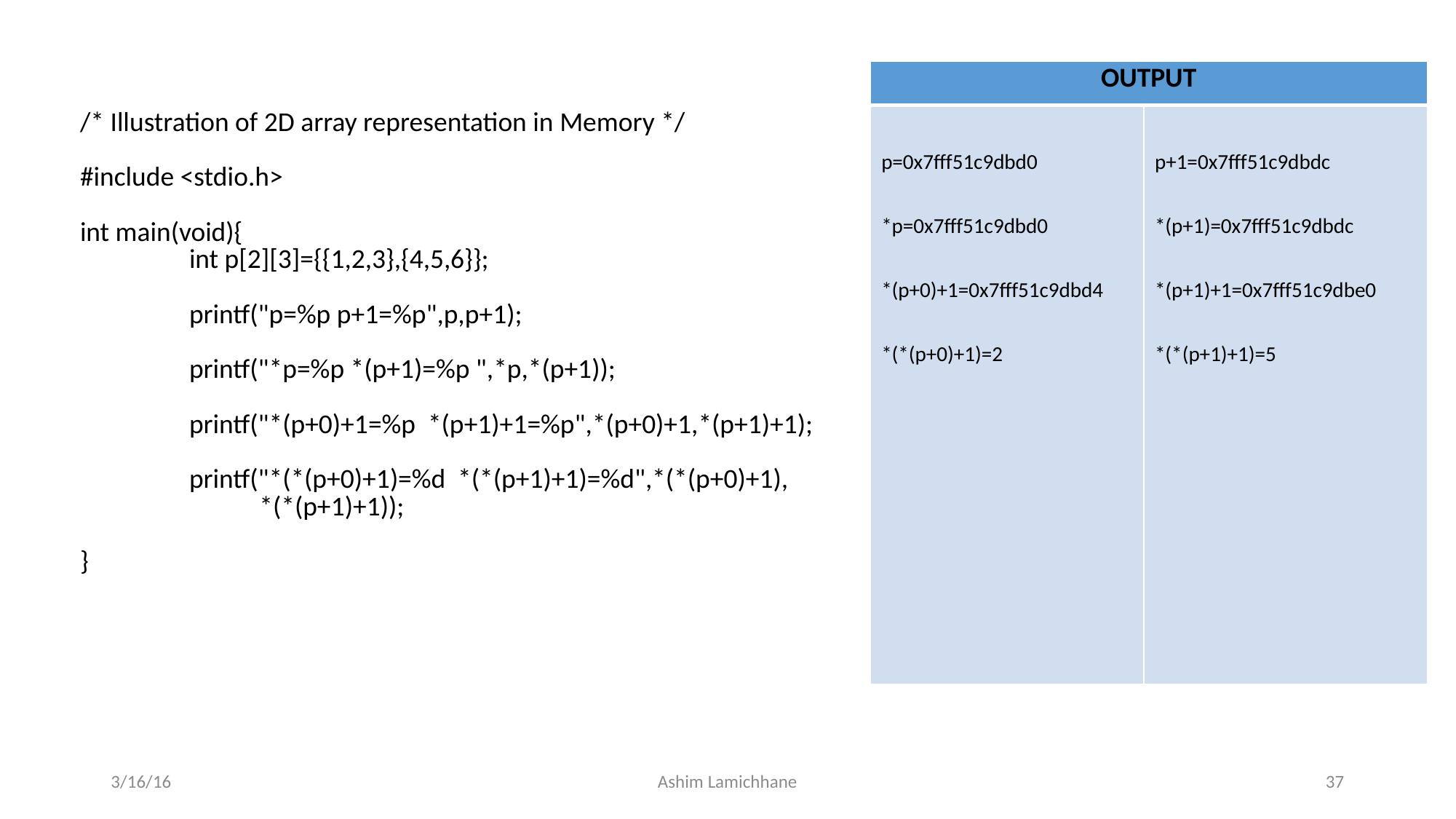

|  | OUTPUT |  |
| --- | --- | --- |
| /\* Illustration of 2D array representation in Memory \*/   #include <stdio.h>   int main(void){ int p[2][3]={{1,2,3},{4,5,6}}; printf("p=%p p+1=%p",p,p+1); printf("\*p=%p \*(p+1)=%p ",\*p,\*(p+1)); printf("\*(p+0)+1=%p \*(p+1)+1=%p",\*(p+0)+1,\*(p+1)+1); printf("\*(\*(p+0)+1)=%d \*(\*(p+1)+1)=%d",\*(\*(p+0)+1), \*(\*(p+1)+1));   } | p=0x7fff51c9dbd0 \*p=0x7fff51c9dbd0 \*(p+0)+1=0x7fff51c9dbd4 \*(\*(p+0)+1)=2 | p+1=0x7fff51c9dbdc \*(p+1)=0x7fff51c9dbdc \*(p+1)+1=0x7fff51c9dbe0 \*(\*(p+1)+1)=5 |
3/16/16
Ashim Lamichhane
37